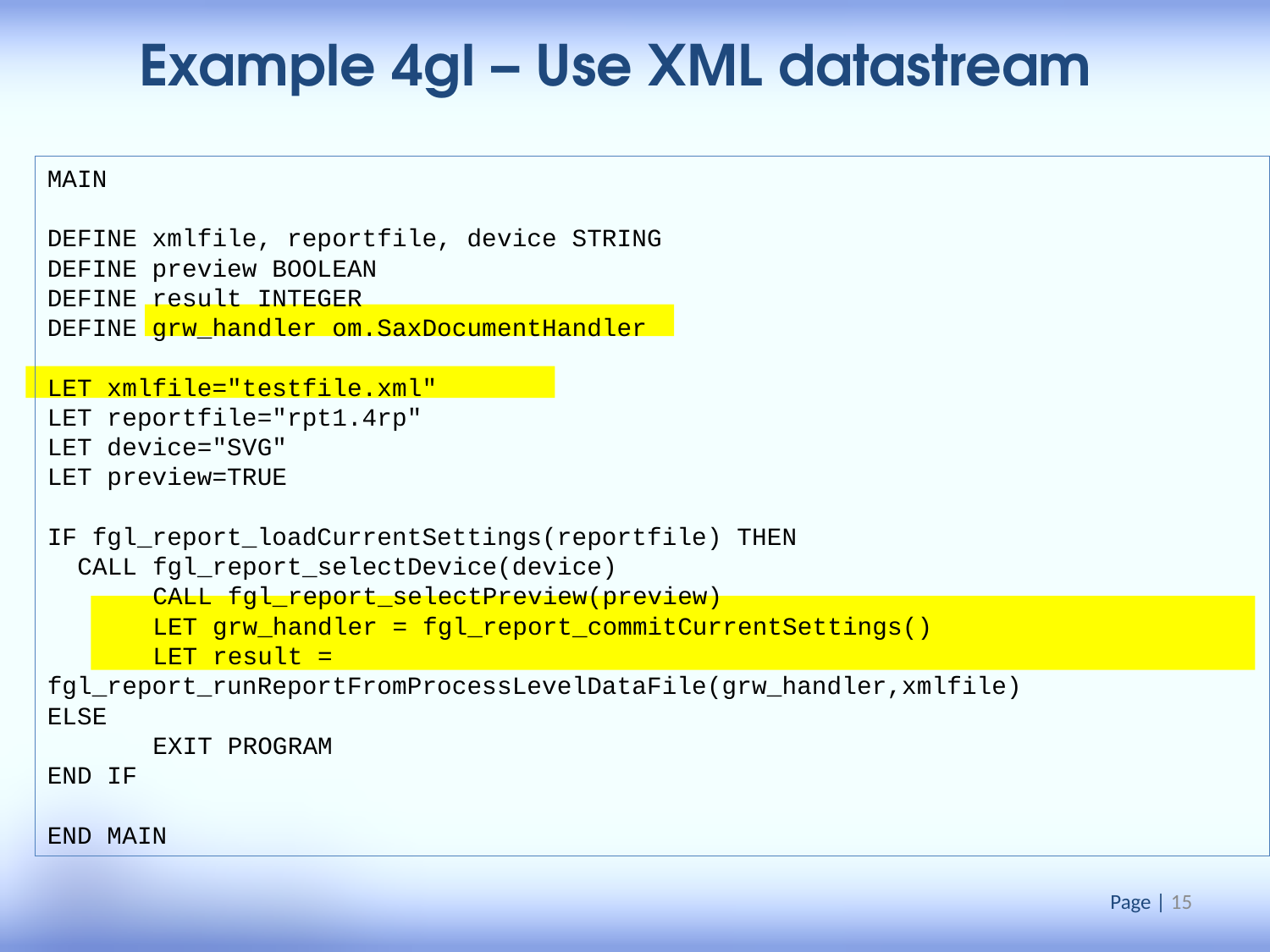

Example 4gl – Use XML datastream
MAIN

DEFINE xmlfile, reportfile, device STRING
DEFINE preview BOOLEAN
DEFINE result INTEGER
DEFINE grw_handler om.SaxDocumentHandler

LET xmlfile="testfile.xml"
LET reportfile="rpt1.4rp"
LET device="SVG"
LET preview=TRUE

IF fgl_report_loadCurrentSettings(reportfile) THEN
  CALL fgl_report_selectDevice(device)
	CALL fgl_report_selectPreview(preview)
	LET grw_handler = fgl_report_commitCurrentSettings()
	LET result = fgl_report_runReportFromProcessLevelDataFile(grw_handler,xmlfile)
ELSE
	EXIT PROGRAM
END IF

END MAIN